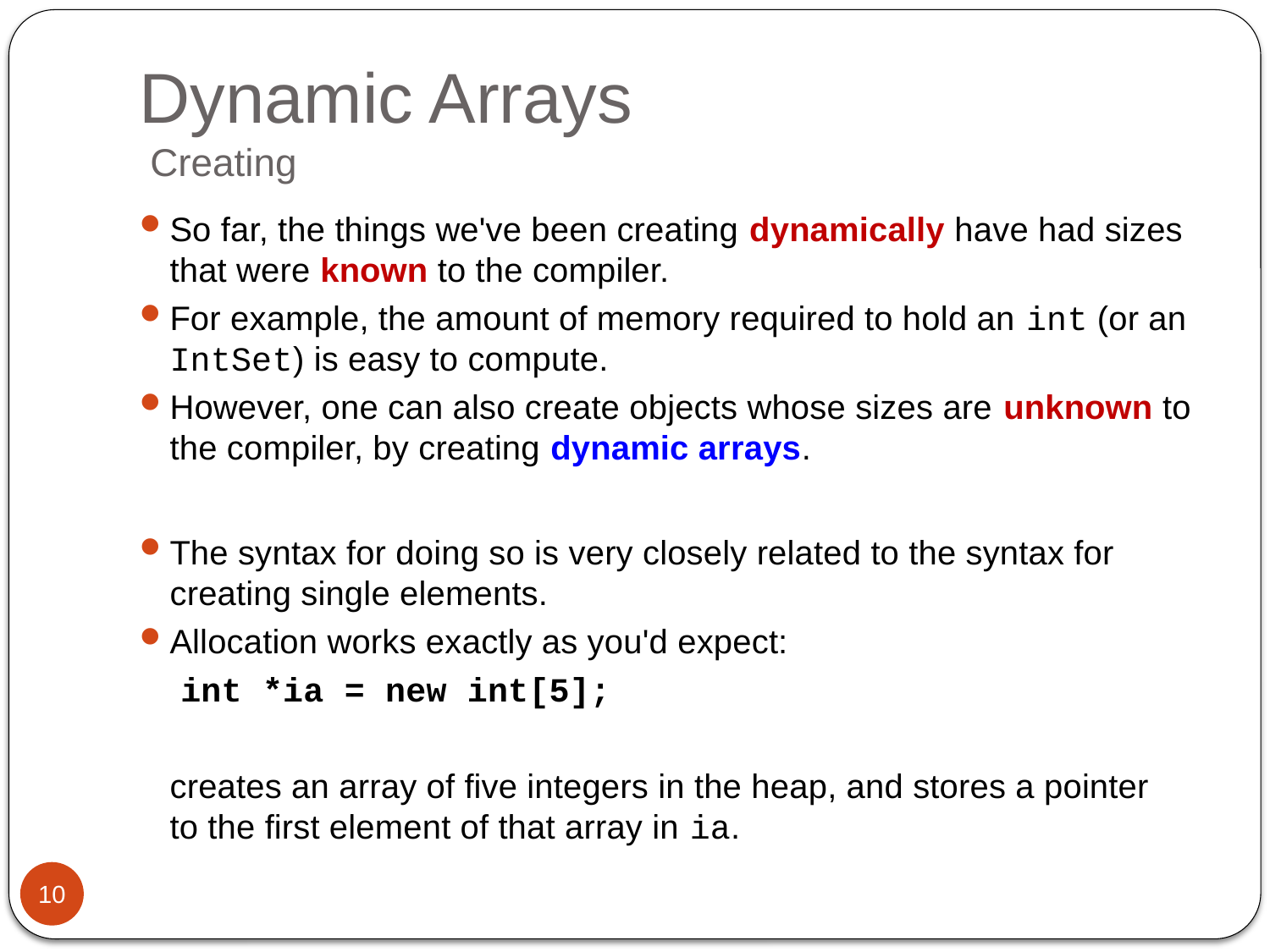

# Dynamic Arrays Creating
So far, the things we've been creating dynamically have had sizes that were known to the compiler.
For example, the amount of memory required to hold an int (or an IntSet) is easy to compute.
However, one can also create objects whose sizes are unknown to the compiler, by creating dynamic arrays.

The syntax for doing so is very closely related to the syntax for creating single elements.
Allocation works exactly as you'd expect:
  int *ia = new int[5];

	creates an array of five integers in the heap, and stores a pointer
to the first element of that array in ia.
10